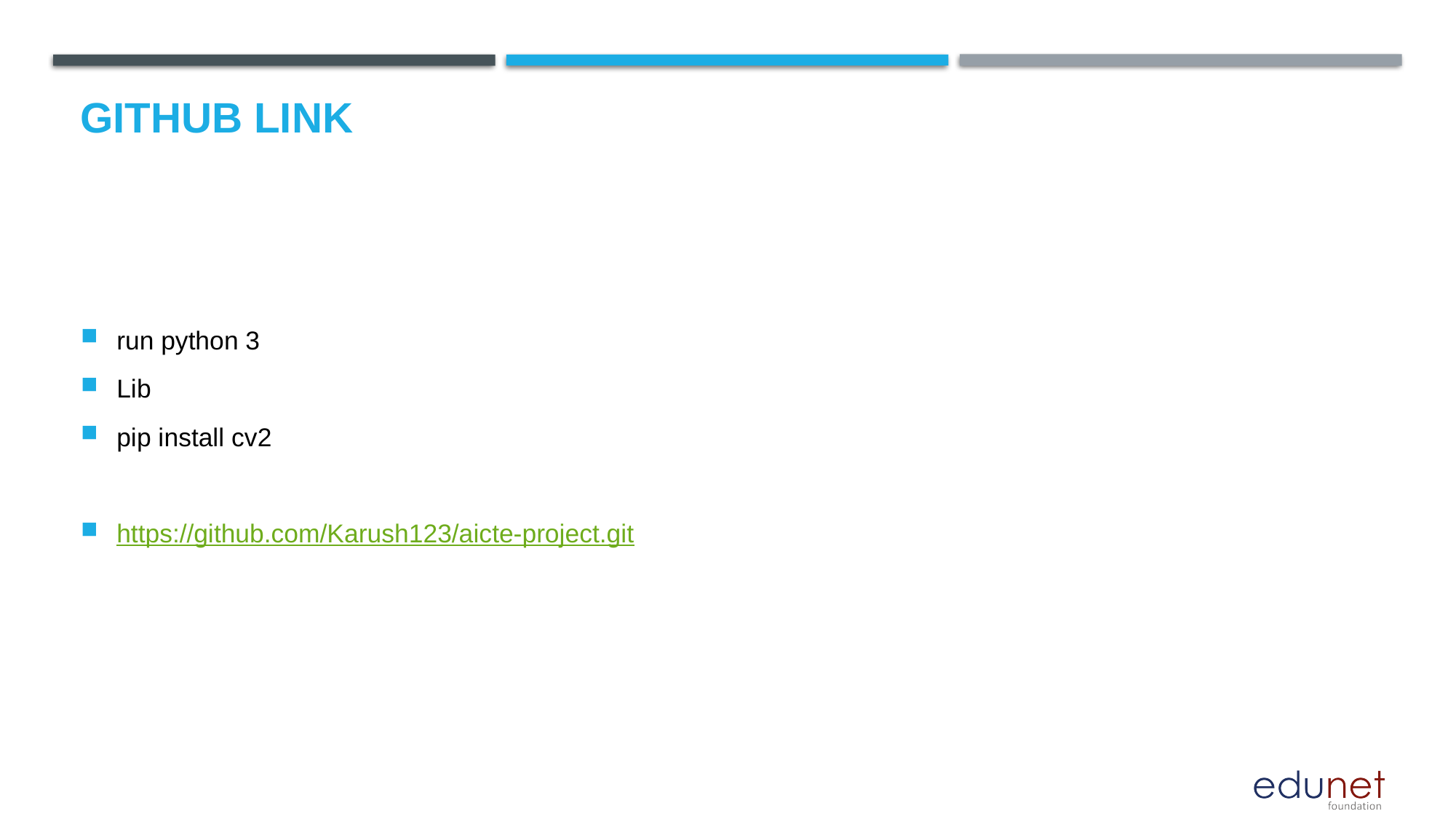

# GitHub Link
run python 3
Lib
pip install cv2

https://github.com/Karush123/aicte-project.git